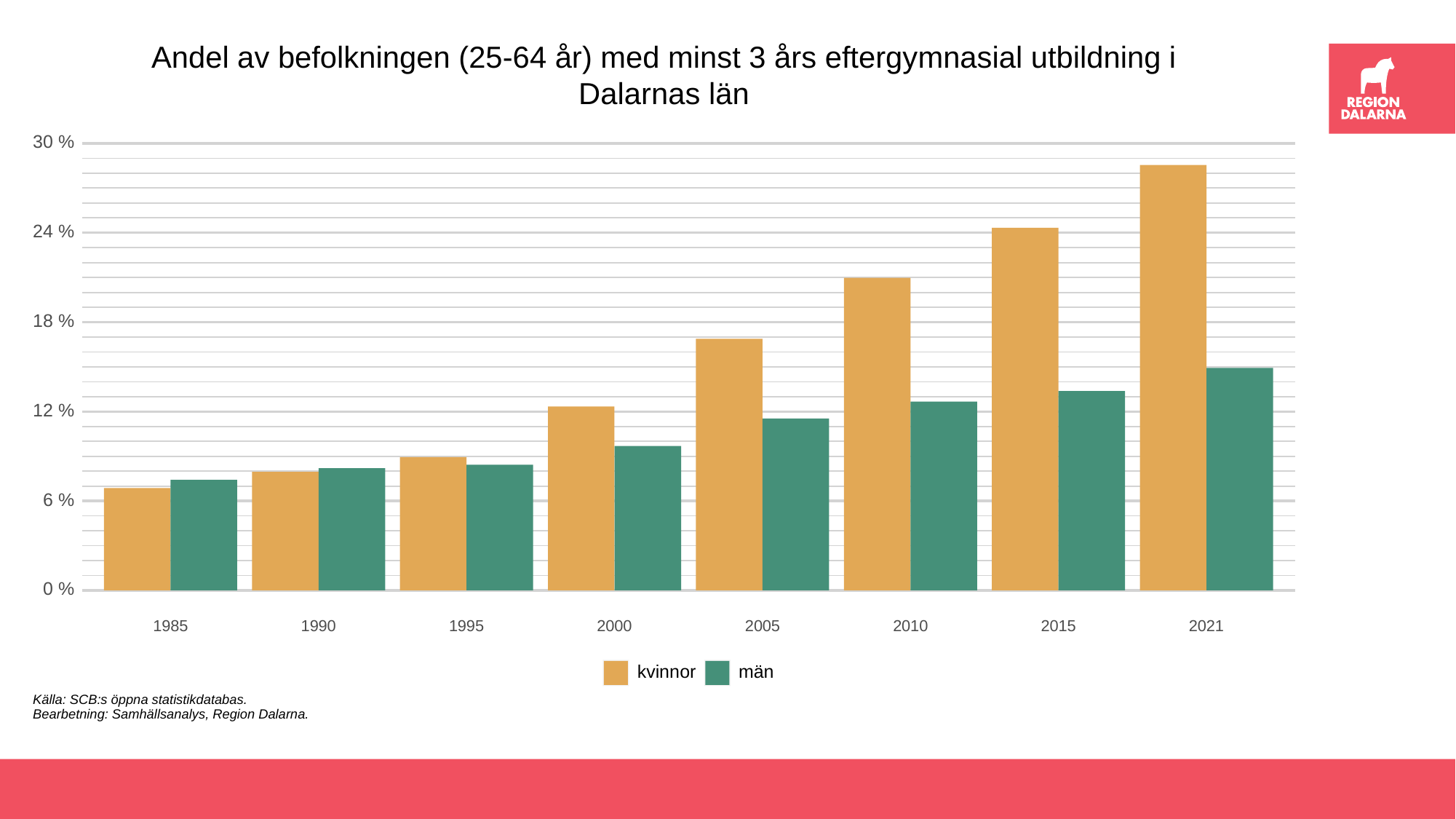

Andel av befolkningen (25-64 år) med minst 3 års eftergymnasial utbildning i
Dalarnas län

30 %

24 %

18 %

12 %

 6 %

 0 %

1985
1990
1995
2000
2005
2010
2015
2021

män
kvinnor
Källa: SCB:s öppna statistikdatabas.
Bearbetning: Samhällsanalys, Region Dalarna.